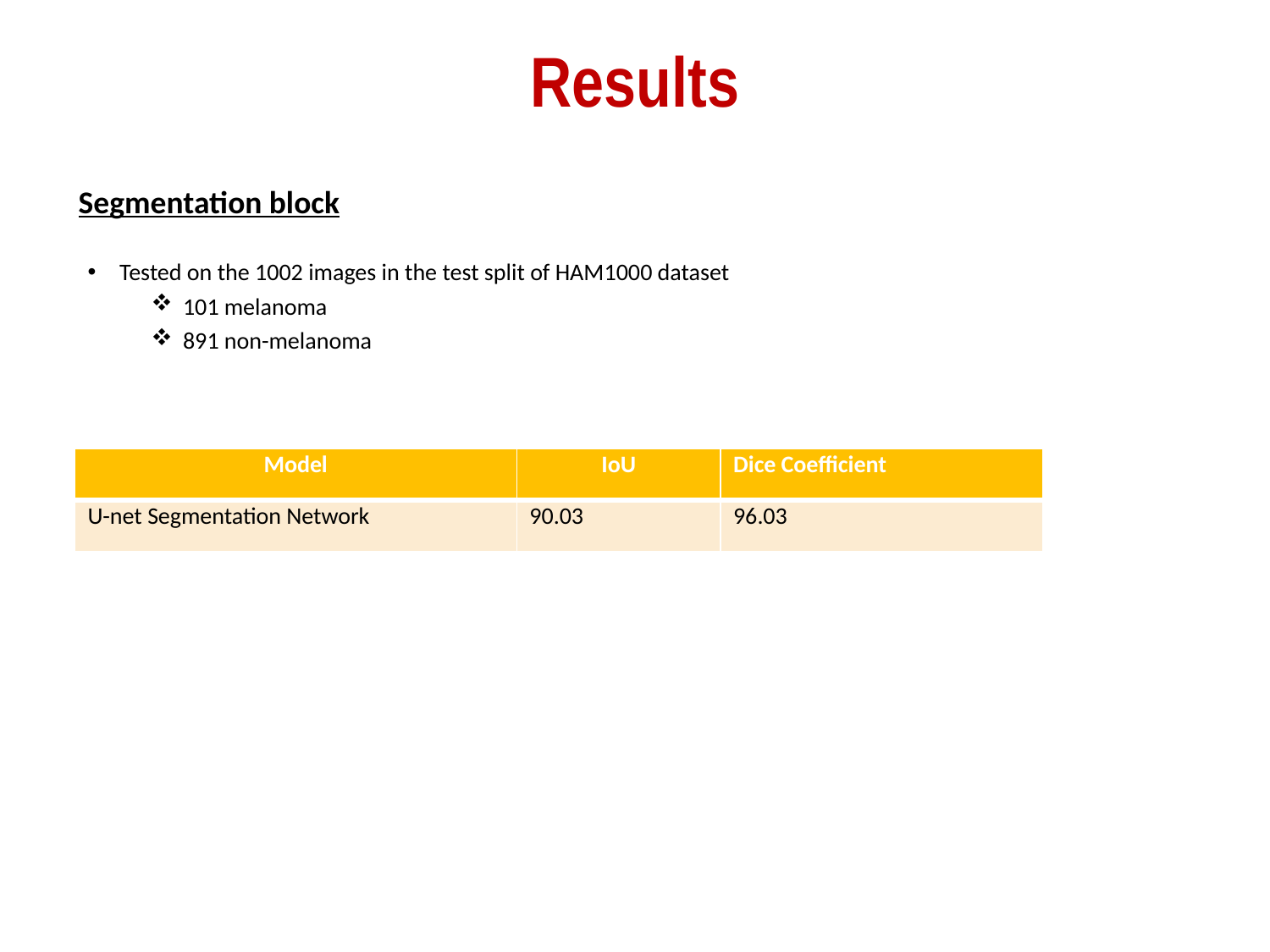

# Results
Segmentation block
Tested on the 1002 images in the test split of HAM1000 dataset
101 melanoma
891 non-melanoma

| Model | IoU | Dice Coefficient |
| --- | --- | --- |
| U-net Segmentation Network | 90.03 | 96.03 |